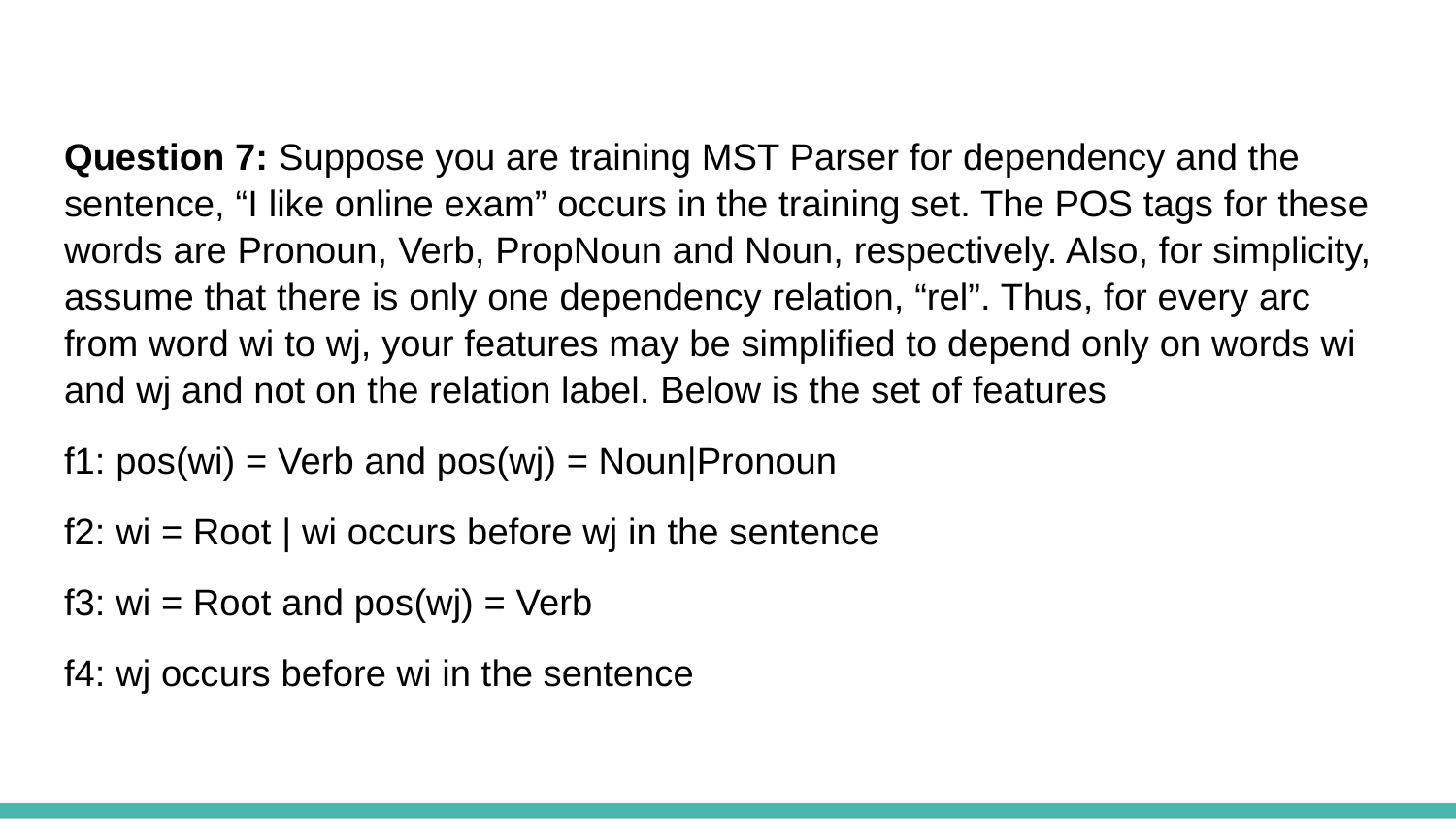

Question 7: Suppose you are training MST Parser for dependency and the sentence, “I like online exam” occurs in the training set. The POS tags for these words are Pronoun, Verb, PropNoun and Noun, respectively. Also, for simplicity, assume that there is only one dependency relation, “rel”. Thus, for every arc from word wi to wj, your features may be simplified to depend only on words wi and wj and not on the relation label. Below is the set of features
f1: pos(wi) = Verb and pos(wj) = Noun|Pronoun
f2: wi = Root | wi occurs before wj in the sentence
f3: wi = Root and pos(wj) = Verb
f4: wj occurs before wi in the sentence